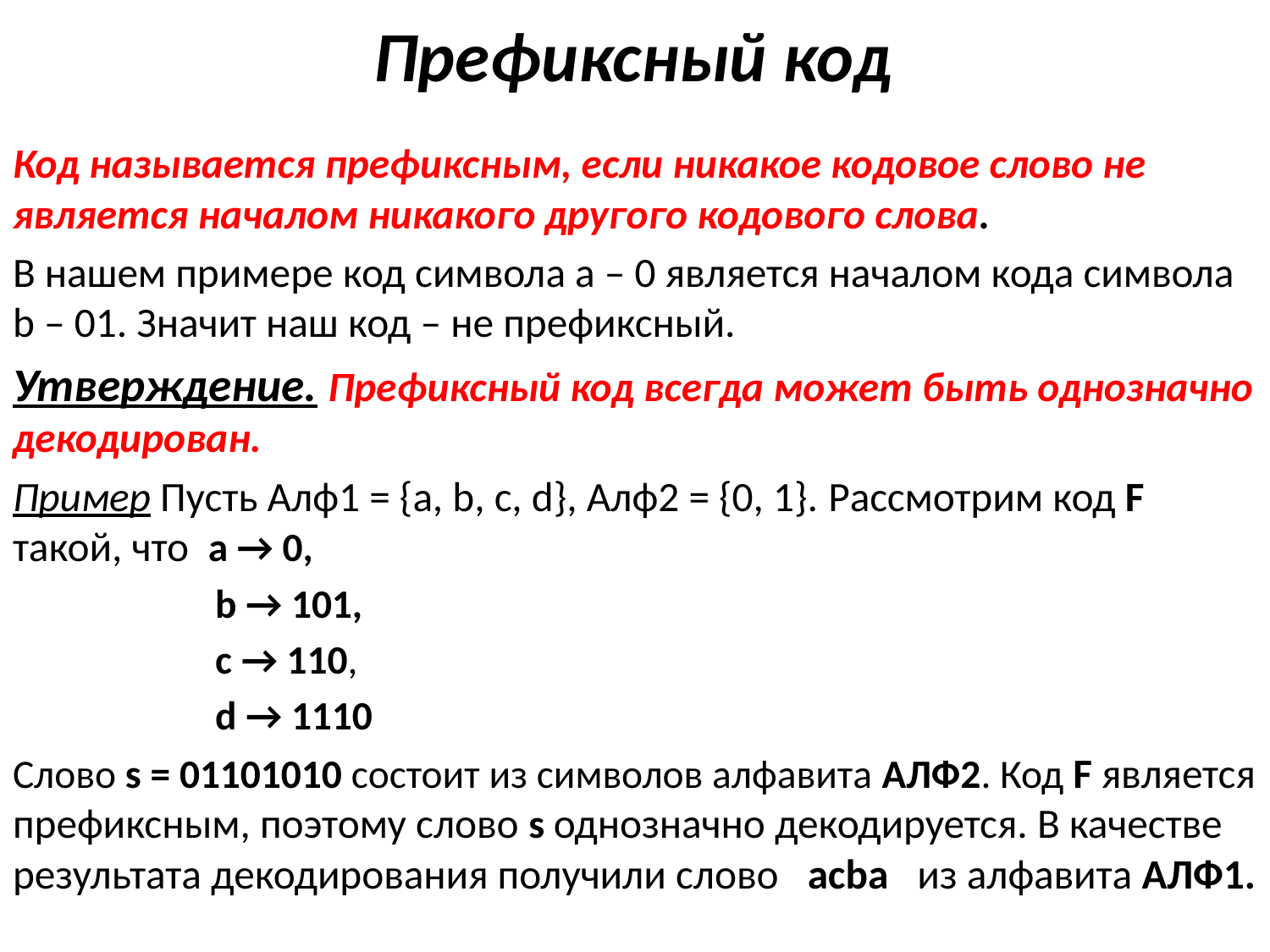

# Префиксный код
Код называется префиксным, если никакое кодовое слово не является началом никакого другого кодового слова.
В нашем примере код символа a – 0 является началом кода символа b – 01. Значит наш код – не префиксный.
Утверждение. Префиксный код всегда может быть однозначно декодирован.
Пример Пусть Алф1 = {a, b, c, d}, Алф2 = {0, 1}. Рассмотрим код F такой, что  a → 0,
	         b → 101,
	         c → 110,
	         d → 1110
Слово s = 01101010 состоит из символов алфавита АЛФ2. Код F является префиксным, поэтому слово s однозначно декодируется. В качестве результата декодирования получили слово   acba   из алфавита АЛФ1.